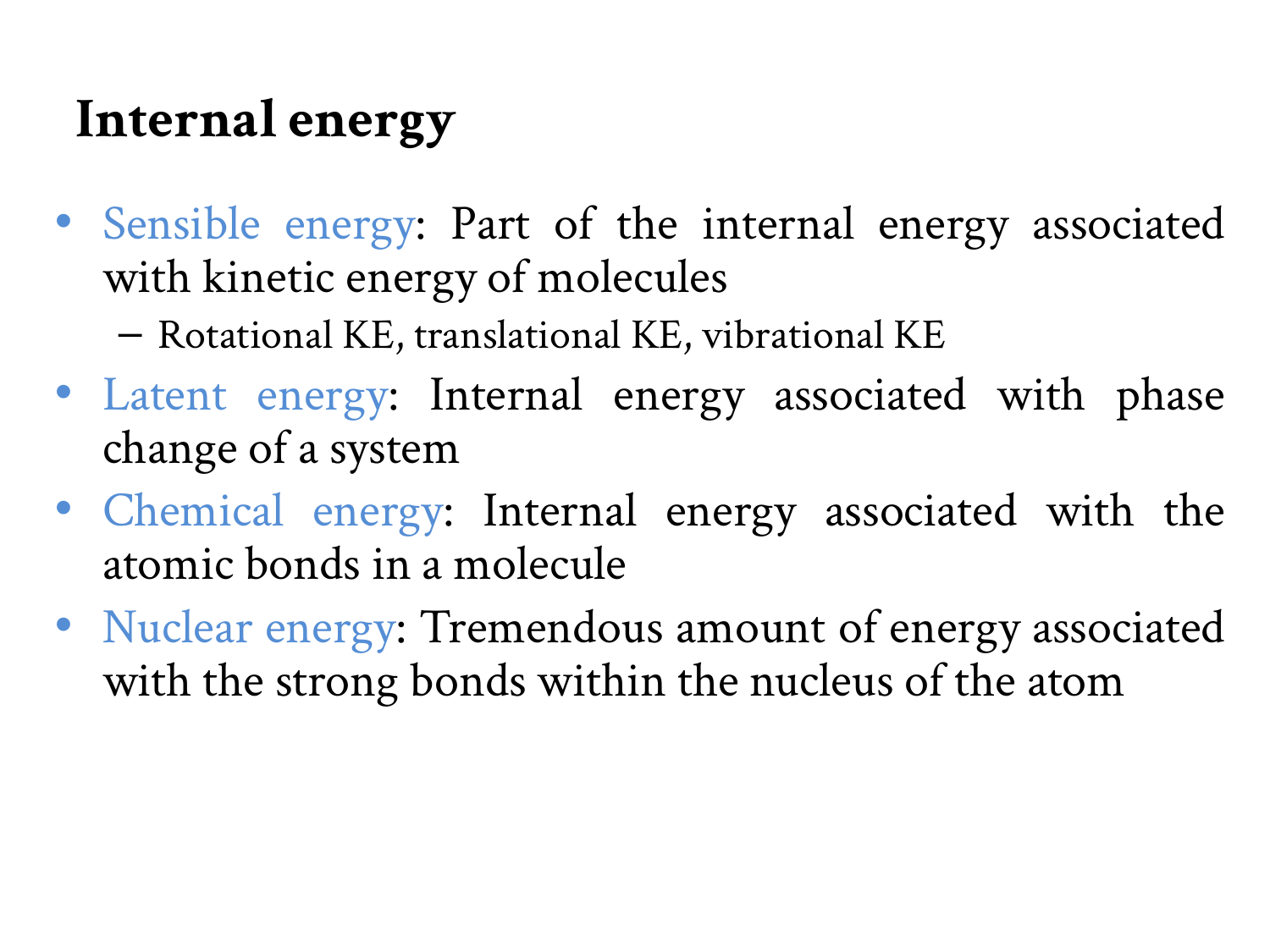

Internal energy
Sensible energy: Part of the internal energy associated with kinetic energy of molecules
Rotational KE, translational KE, vibrational KE
Latent energy: Internal energy associated with phase change of a system
Chemical energy: Internal energy associated with the atomic bonds in a molecule
Nuclear energy: Tremendous amount of energy associated with the strong bonds within the nucleus of the atom